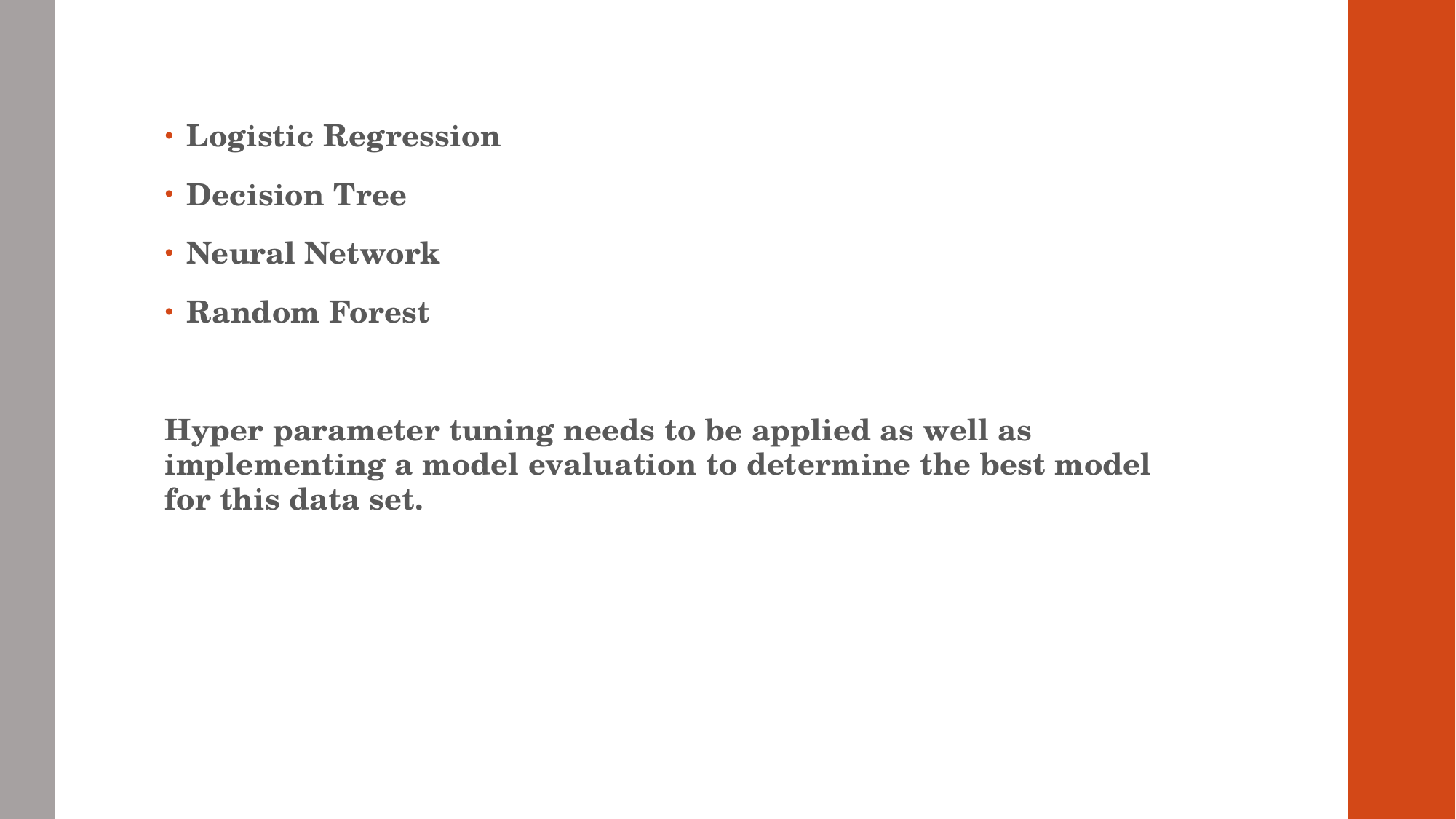

Logistic Regression
Decision Tree
Neural Network
Random Forest

Hyper parameter tuning needs to be applied as well as implementing a model evaluation to determine the best model for this data set.